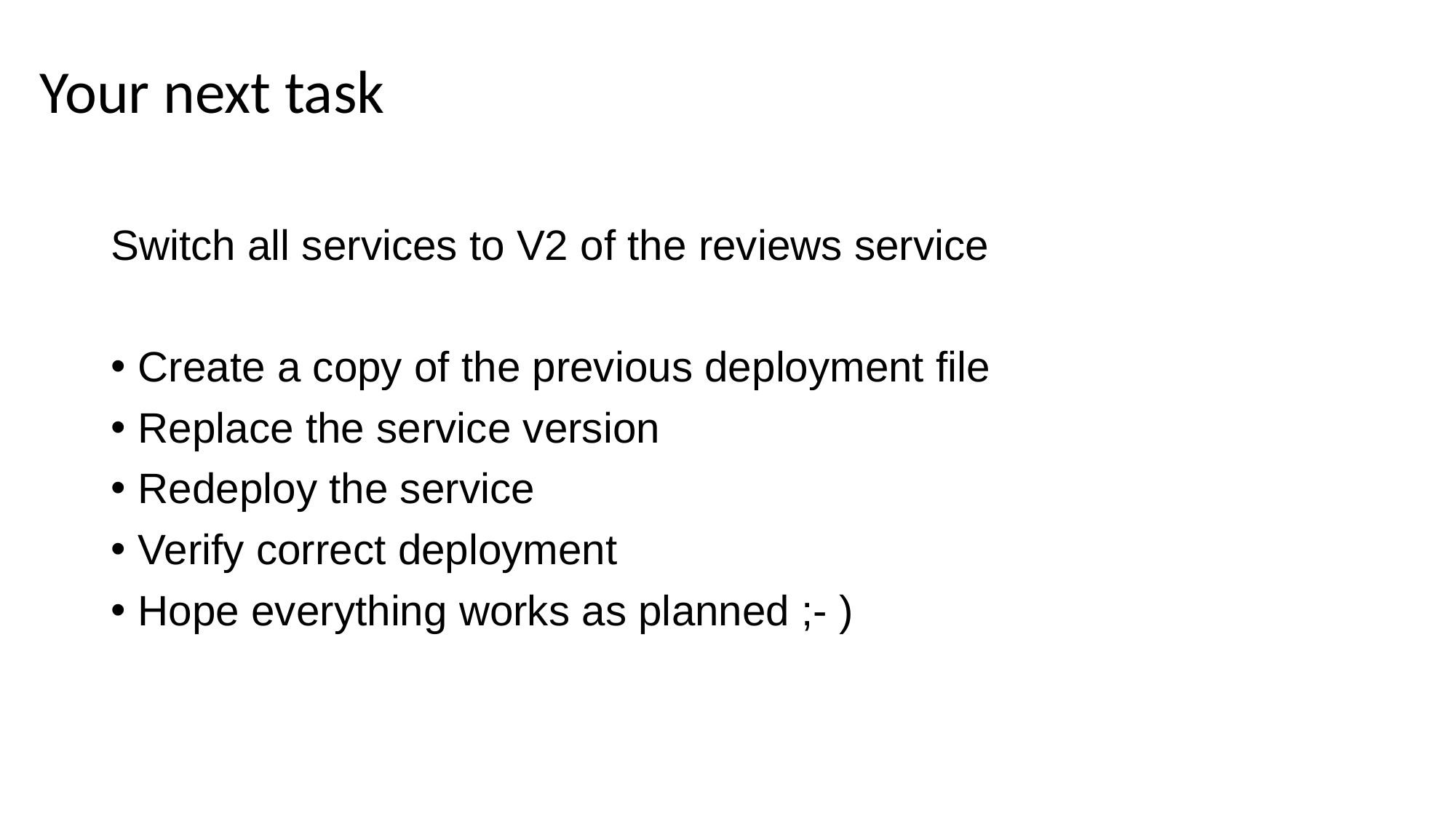

# Your next task
Switch all services to V2 of the reviews service

Create a copy of the previous deployment file
Replace the service version
Redeploy the service
Verify correct deployment
Hope everything works as planned ;- )